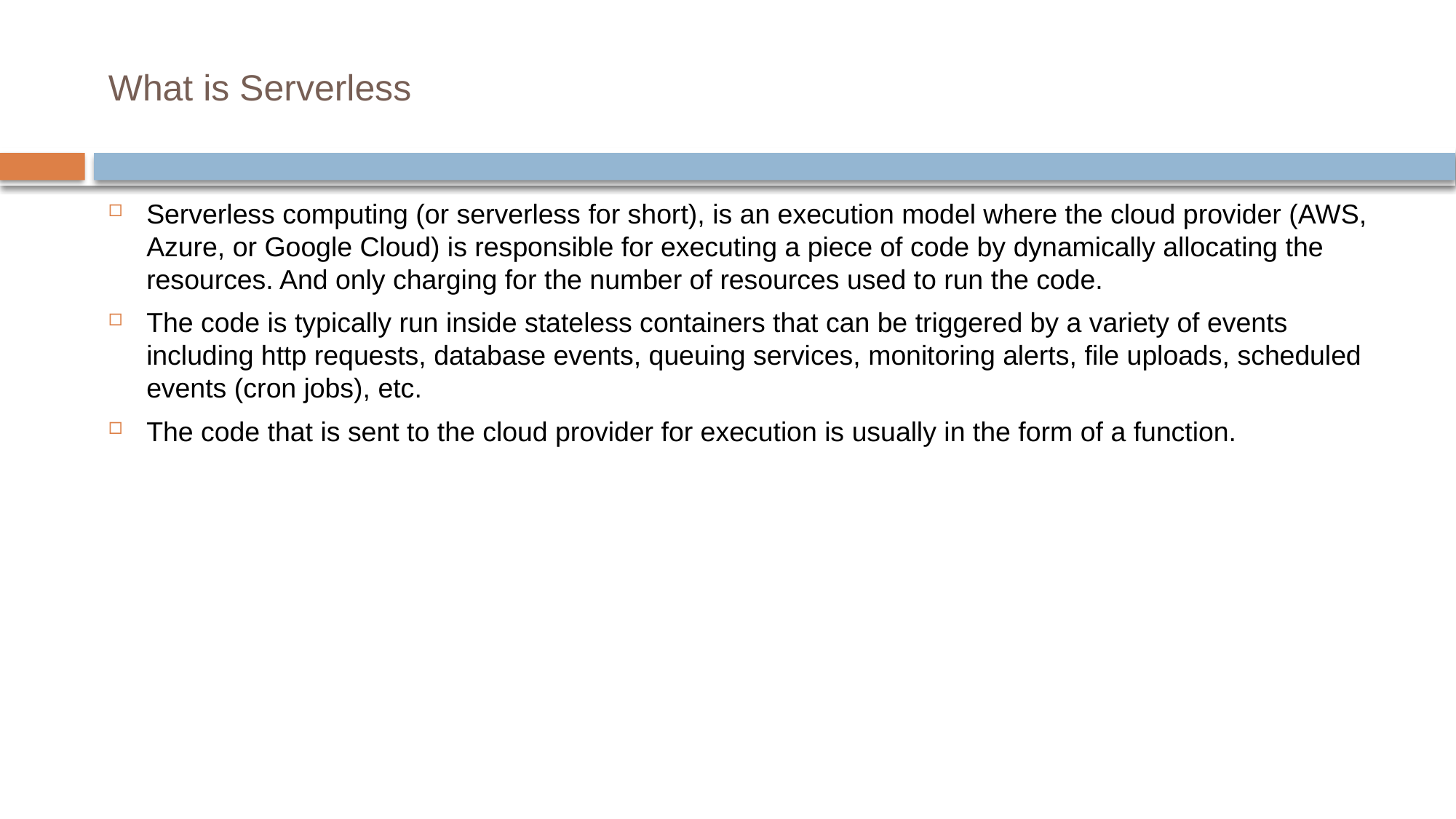

# What is Serverless
Serverless computing (or serverless for short), is an execution model where the cloud provider (AWS, Azure, or Google Cloud) is responsible for executing a piece of code by dynamically allocating the resources. And only charging for the number of resources used to run the code.
The code is typically run inside stateless containers that can be triggered by a variety of events including http requests, database events, queuing services, monitoring alerts, file uploads, scheduled events (cron jobs), etc.
The code that is sent to the cloud provider for execution is usually in the form of a function.